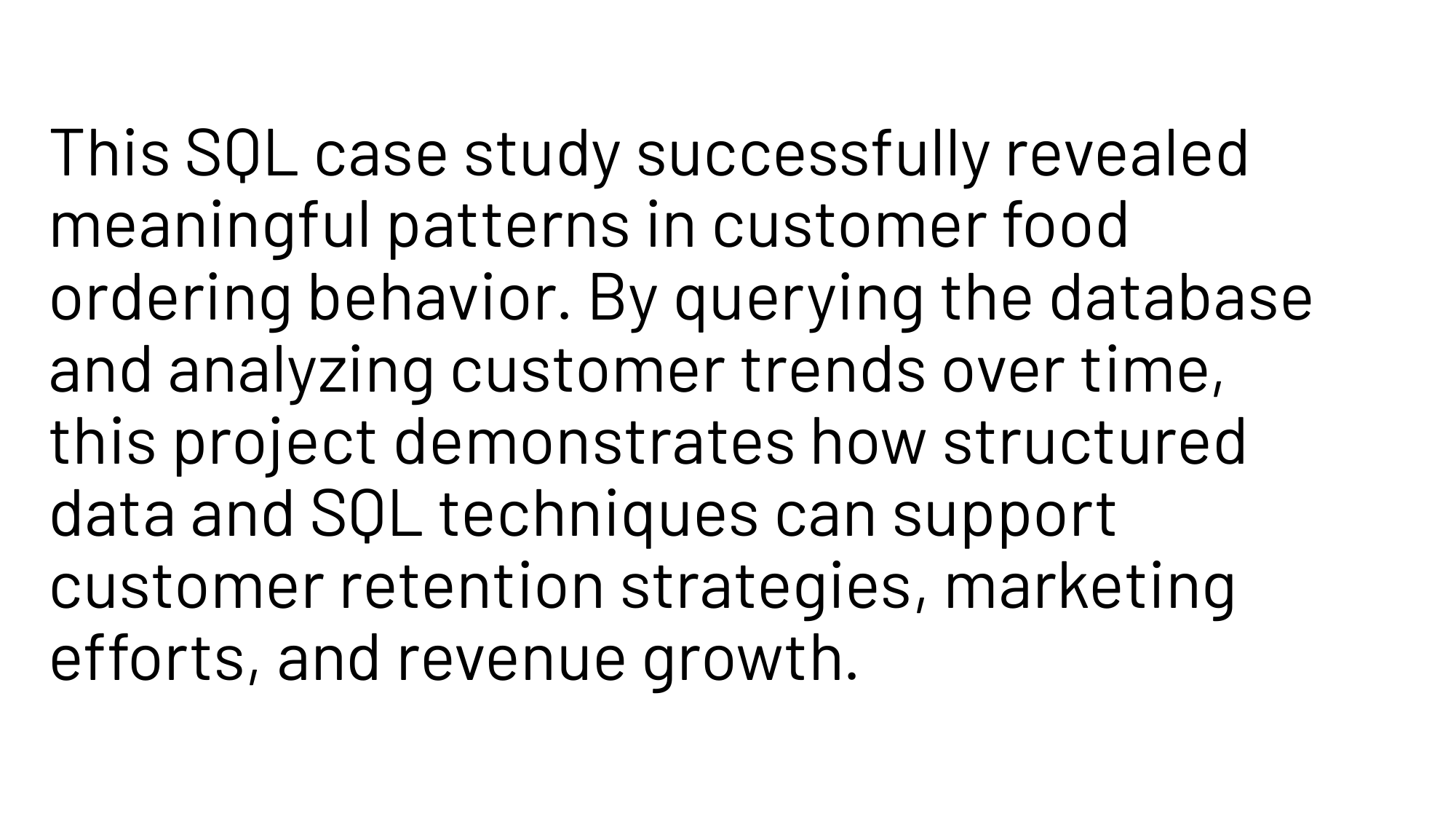

# This SQL case study successfully revealed meaningful patterns in customer food ordering behavior. By querying the database and analyzing customer trends over time, this project demonstrates how structured data and SQL techniques can support customer retention strategies, marketing efforts, and revenue growth.